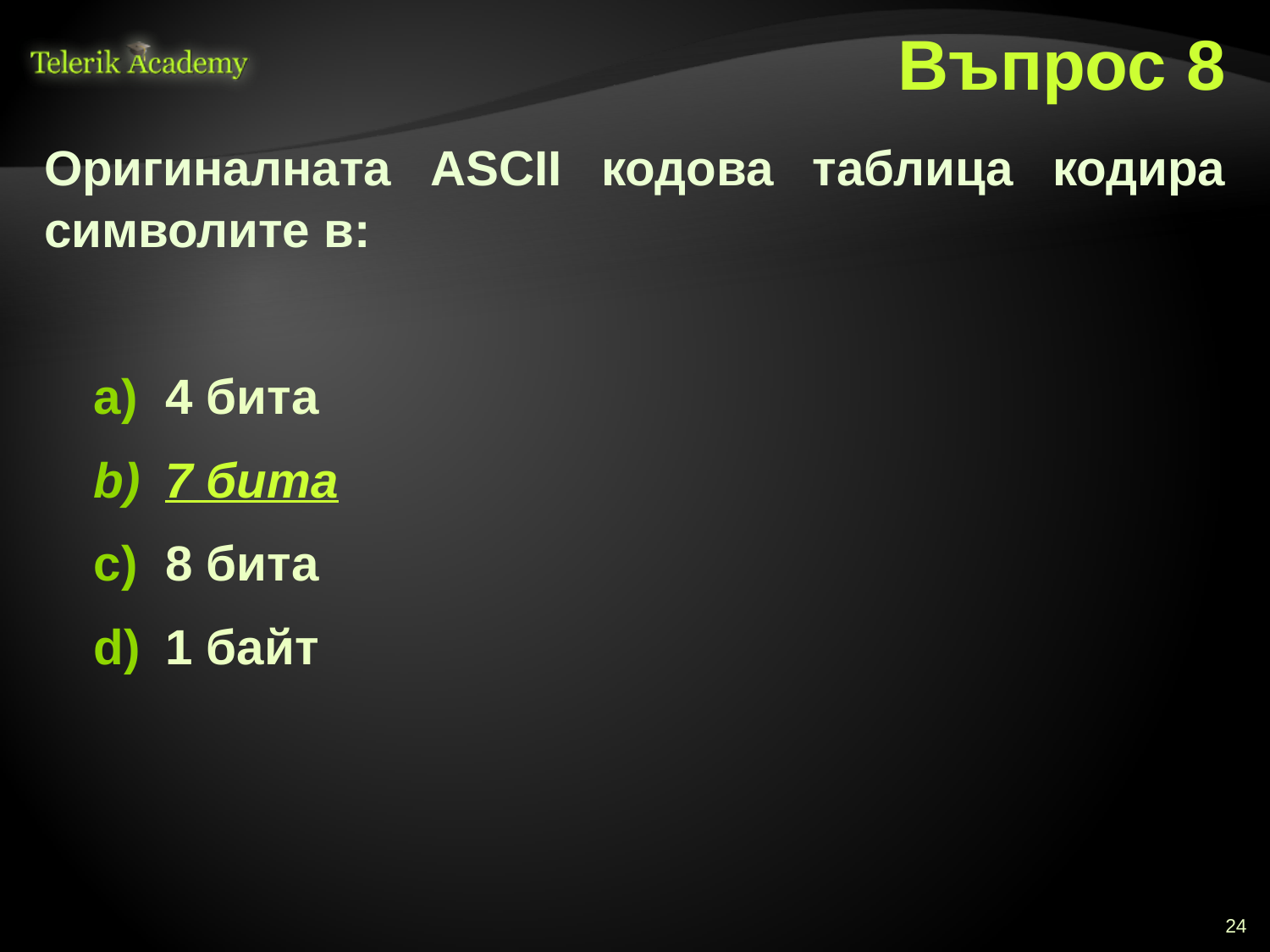

# Въпрос 8
Оригиналната ASCII кодова таблица кодира символите в:

4 бита
7 бита
8 бита
1 байт
24